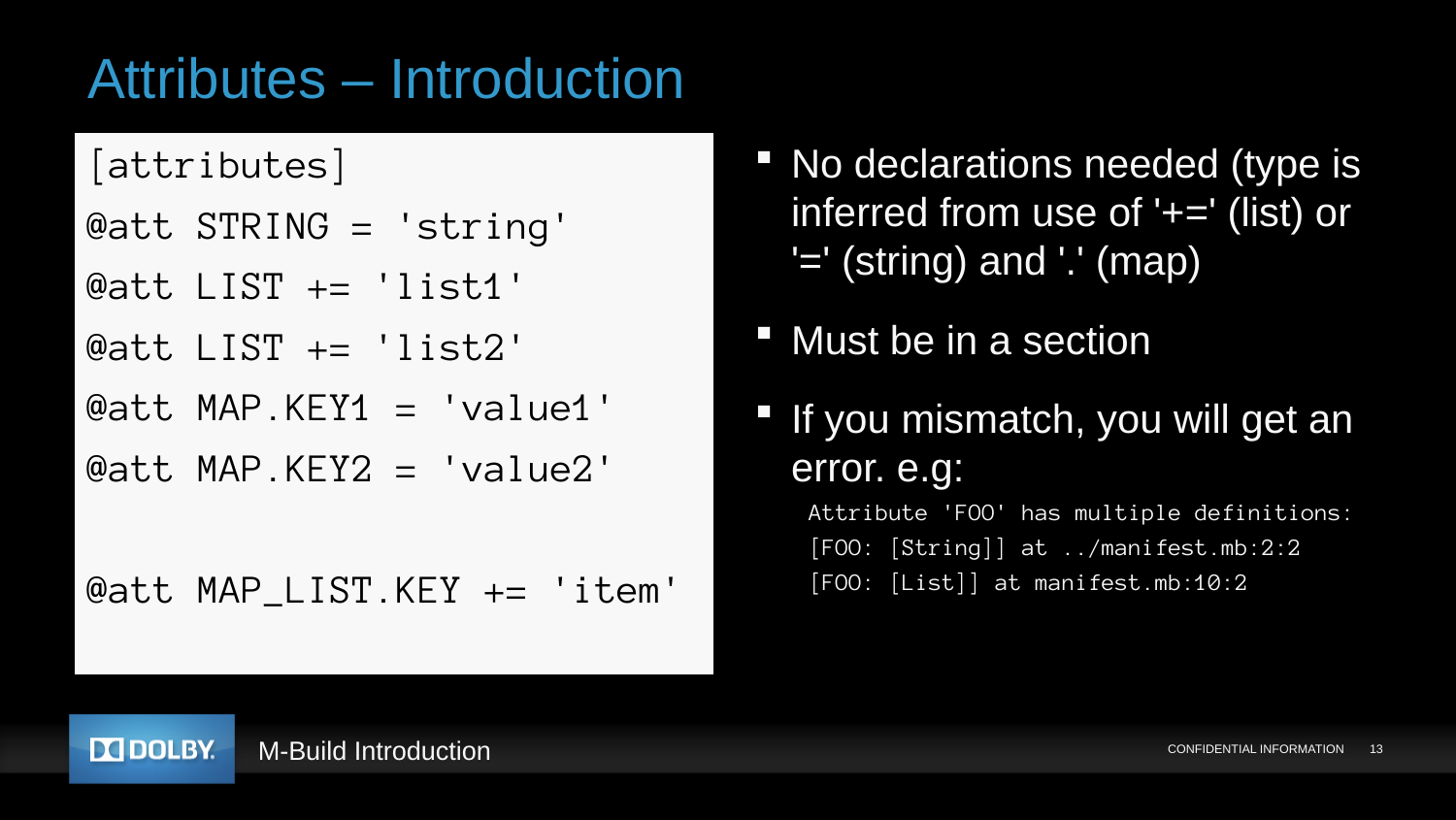

# Attributes – Introduction
[attributes]
@att STRING = 'string'
@att LIST += 'list1'
@att LIST += 'list2'
@att MAP.KEY1 = 'value1'
@att MAP.KEY2 = 'value2'

@att MAP_LIST.KEY += 'item'
No declarations needed (type is inferred from use of '+=' (list) or '=' (string) and '.' (map)
Must be in a section
If you mismatch, you will get an error. e.g:
Attribute 'FOO' has multiple definitions:
[FOO: [String]] at ../manifest.mb:2:2
[FOO: [List]] at manifest.mb:10:2
CONFIDENTIAL INFORMATION
13